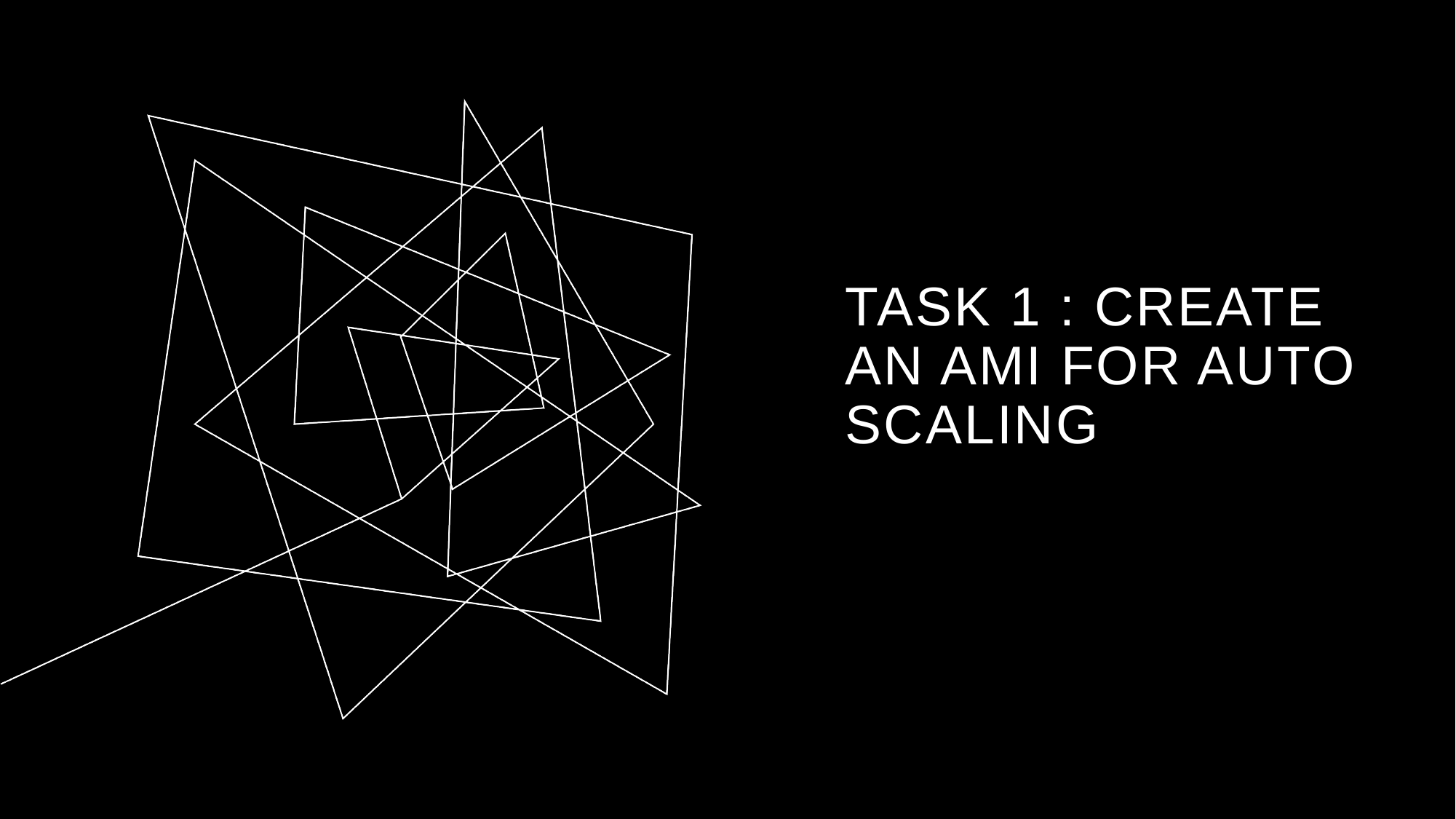

# Task 1 : Create an AMI for Auto Scaling